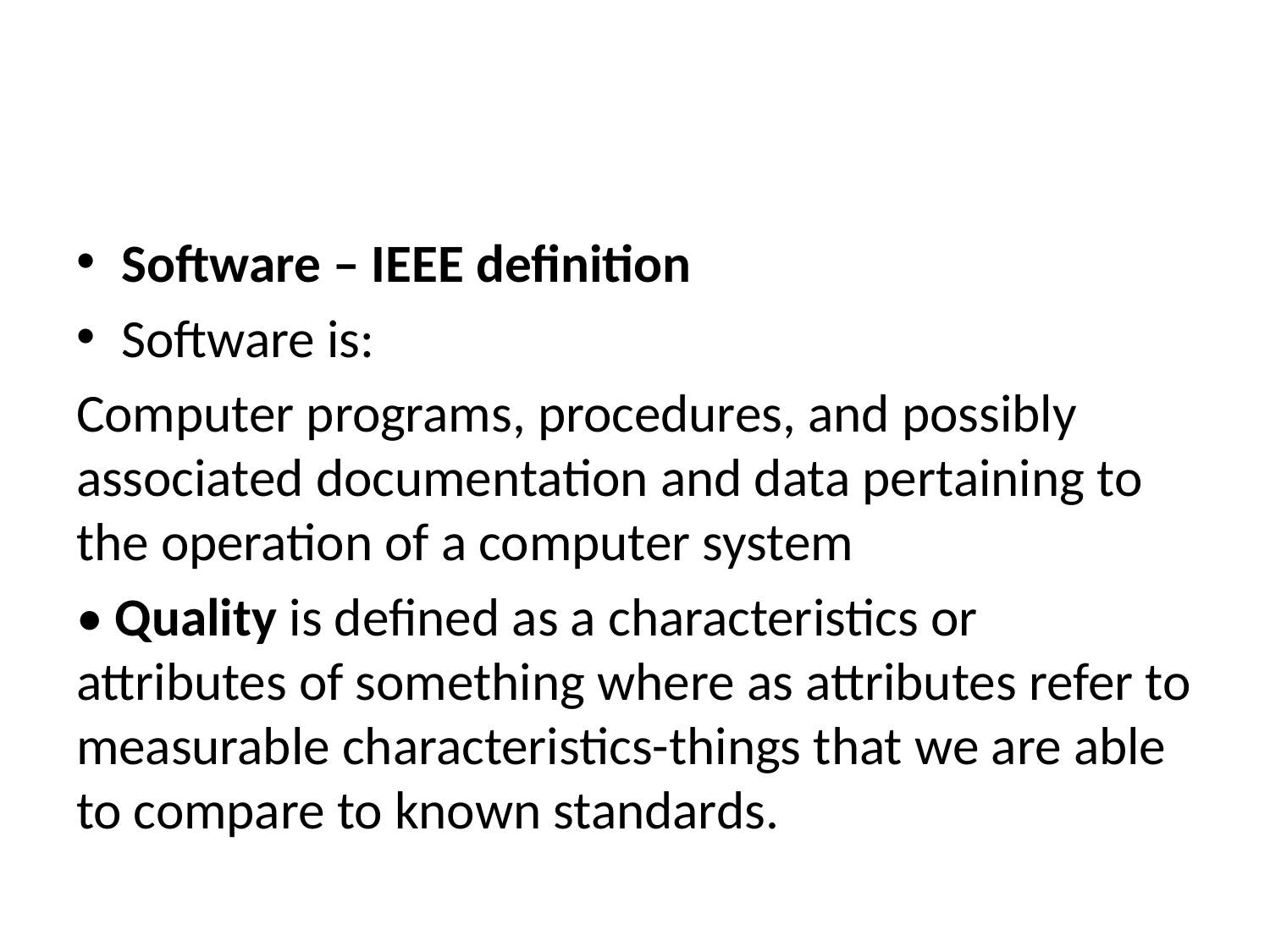

#
Software – IEEE definition
Software is:
Computer programs, procedures, and possibly associated documentation and data pertaining to the operation of a computer system
• Quality is defined as a characteristics or attributes of something where as attributes refer to measurable characteristics-things that we are able to compare to known standards.